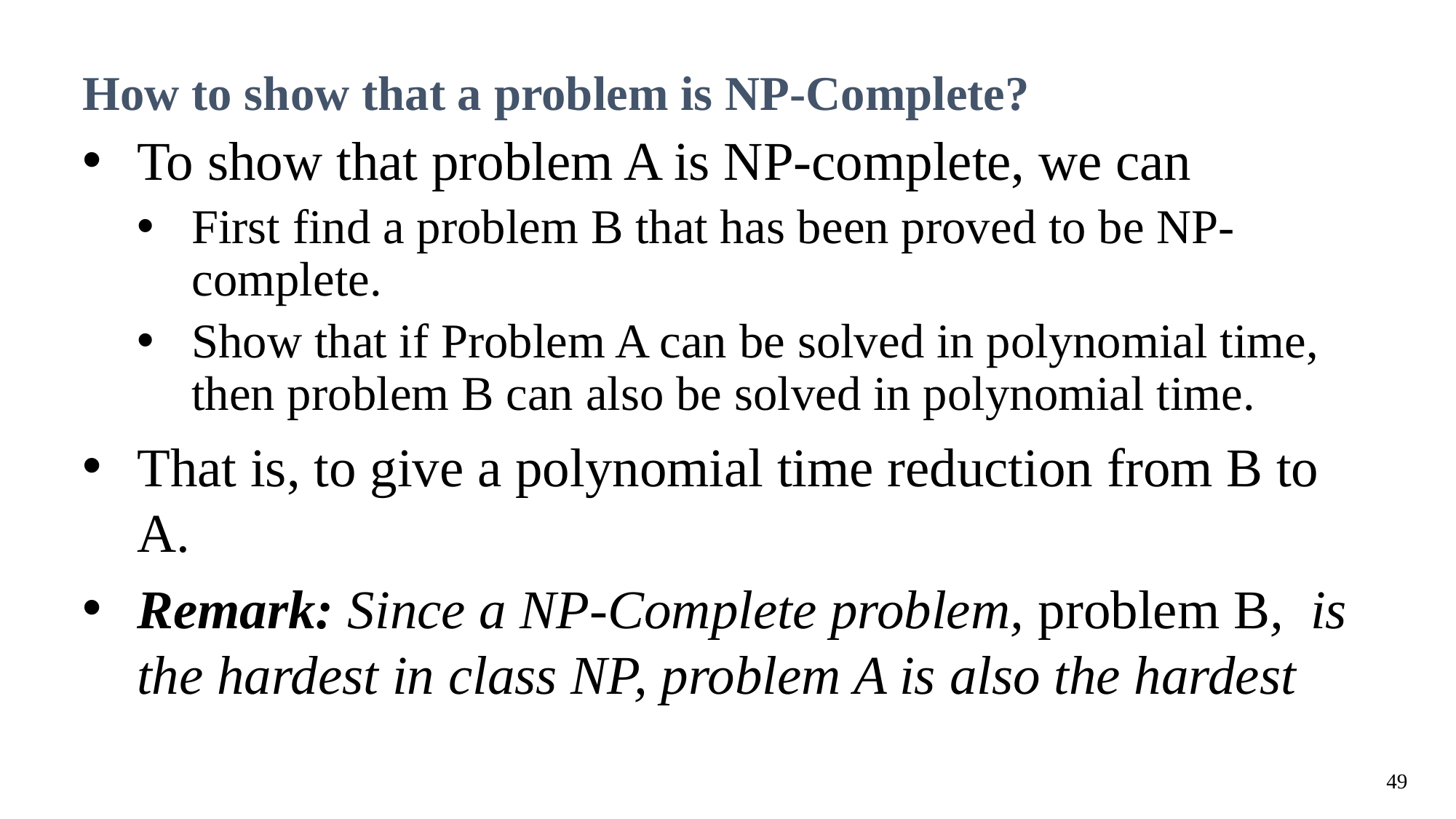

49
# How to show that a problem is NP-Complete?
To show that problem A is NP-complete, we can
First find a problem B that has been proved to be NP-complete.
Show that if Problem A can be solved in polynomial time, then problem B can also be solved in polynomial time.
That is, to give a polynomial time reduction from B to A.
Remark: Since a NP-Complete problem, problem B,  is the hardest in class NP, problem A is also the hardest